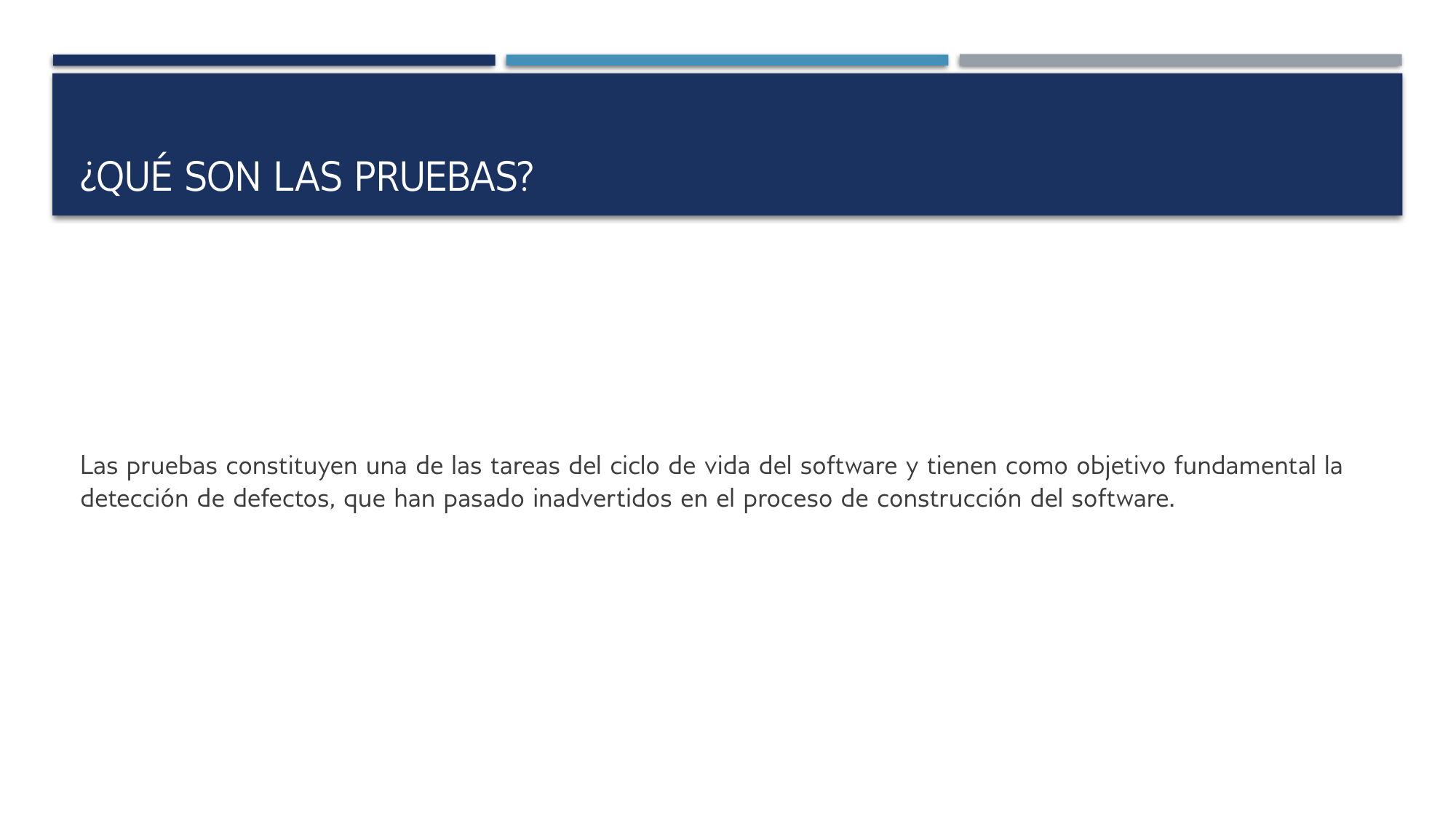

# ¿Qué son las pruebas?
Las pruebas constituyen una de las tareas del ciclo de vida del software y tienen como objetivo fundamental la detección de defectos, que han pasado inadvertidos en el proceso de construcción del software.